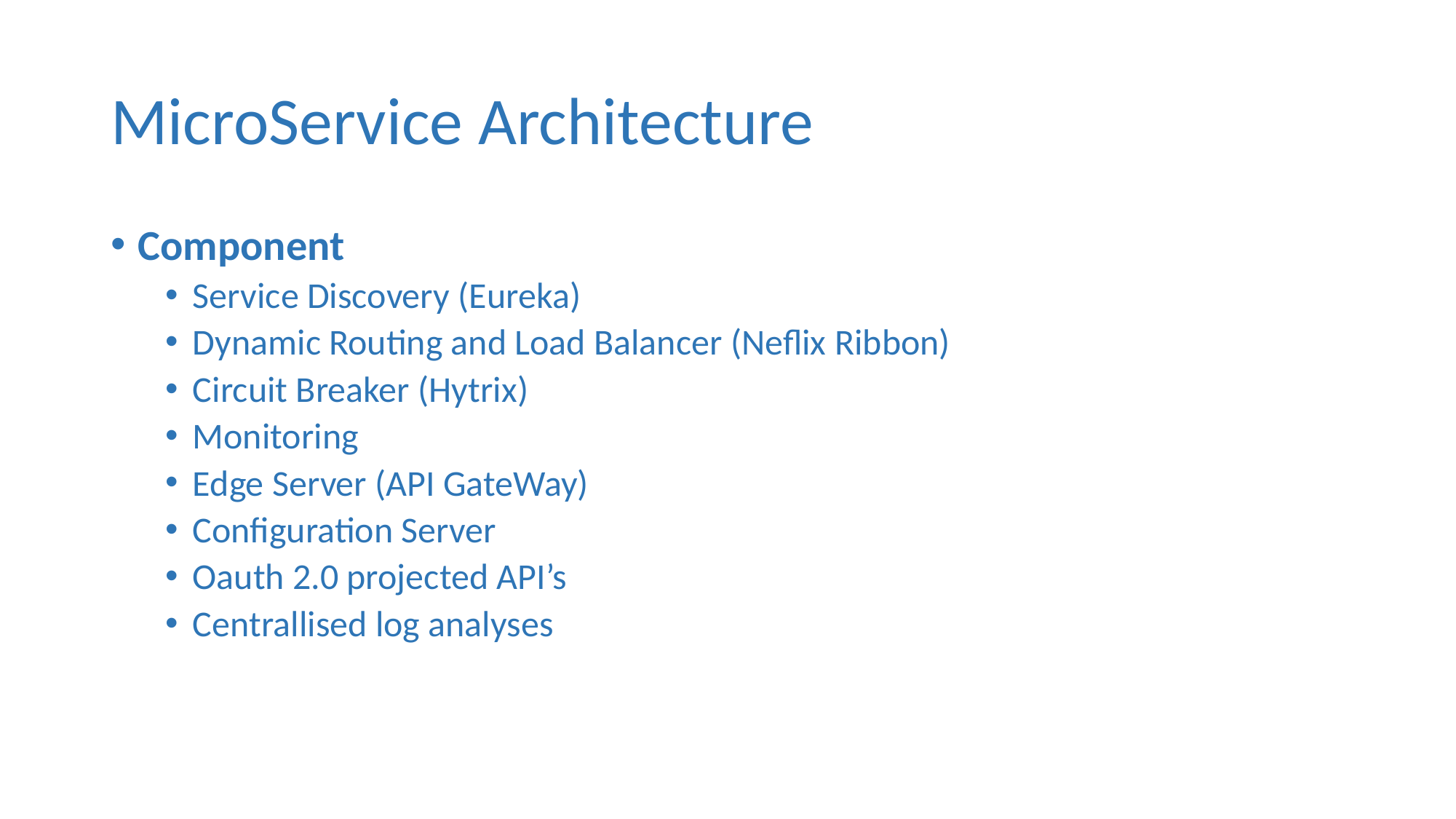

# MicroService Architecture
Component
Service Discovery (Eureka)
Dynamic Routing and Load Balancer (Neflix Ribbon)
Circuit Breaker (Hytrix)
Monitoring
Edge Server (API GateWay)
Configuration Server
Oauth 2.0 projected API’s
Centrallised log analyses